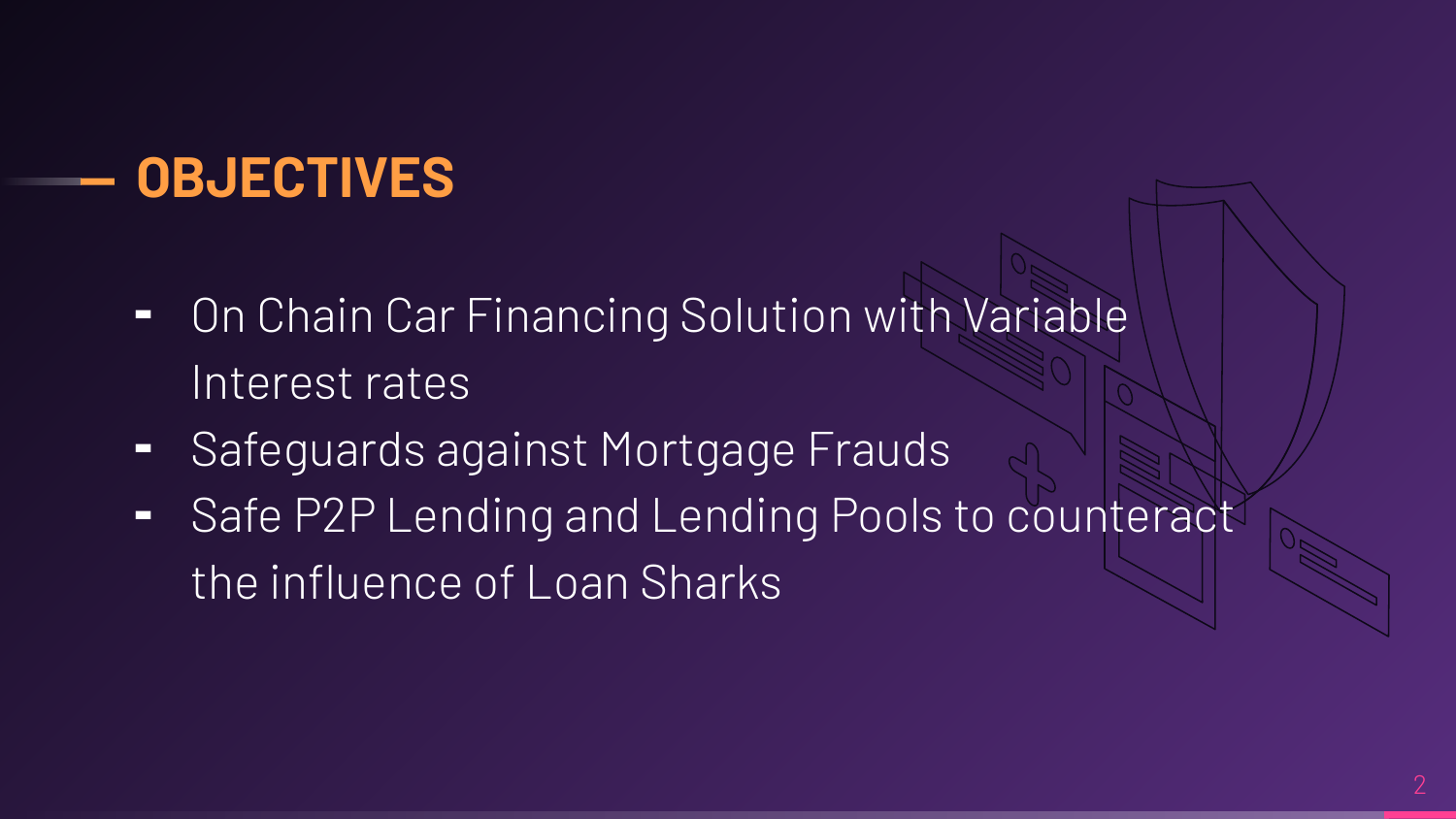

# OBJECTIVES

On Chain Car Financing Solution with Variable Interest rates
Safeguards against Mortgage Frauds
Safe P2P Lending and Lending Pools to counteract the influence of Loan Sharks
2